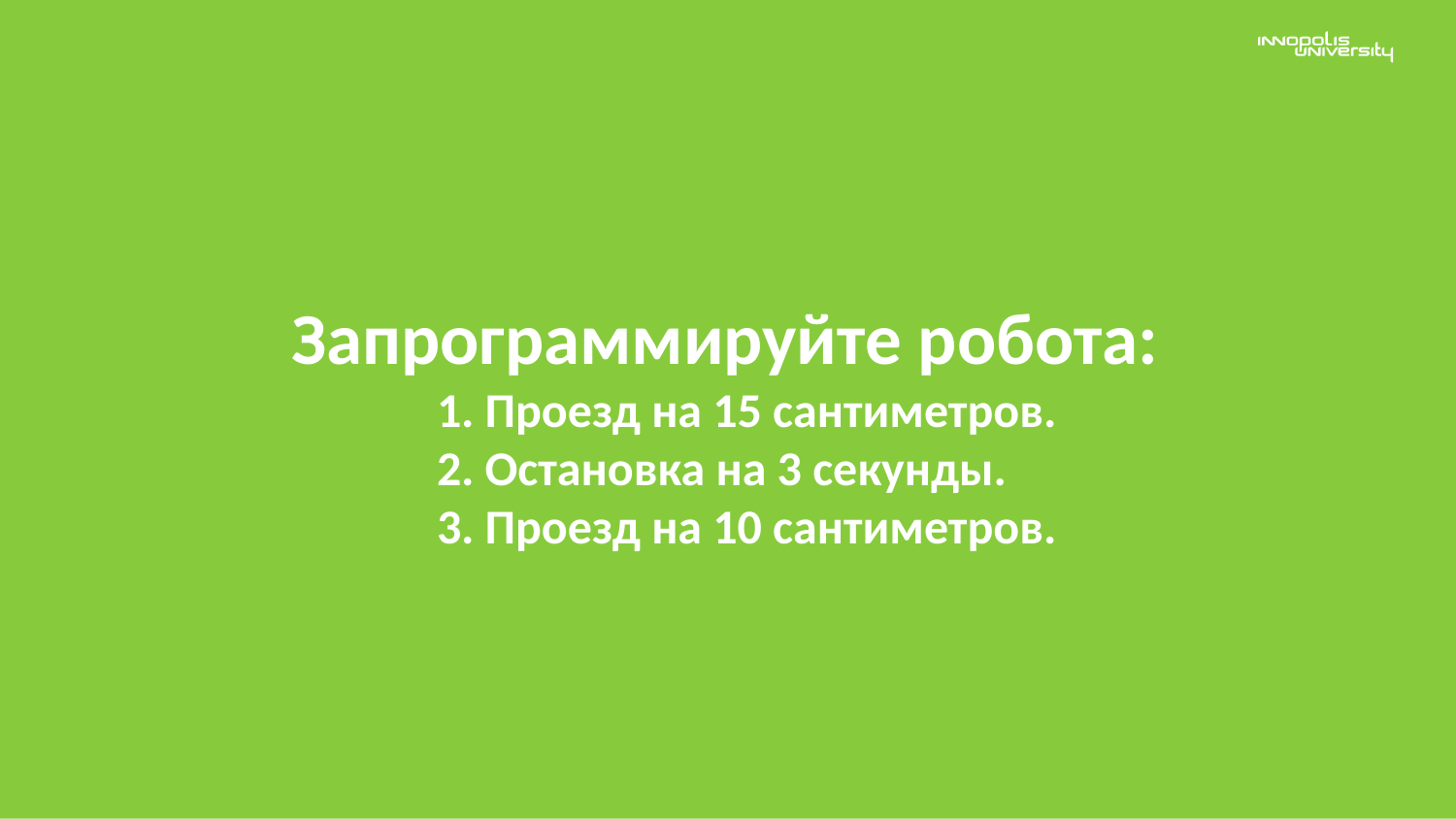

Запрограммируйте робота:
			1. Проезд на 15 сантиметров.
			2. Остановка на 3 секунды.
			3. Проезд на 10 сантиметров.